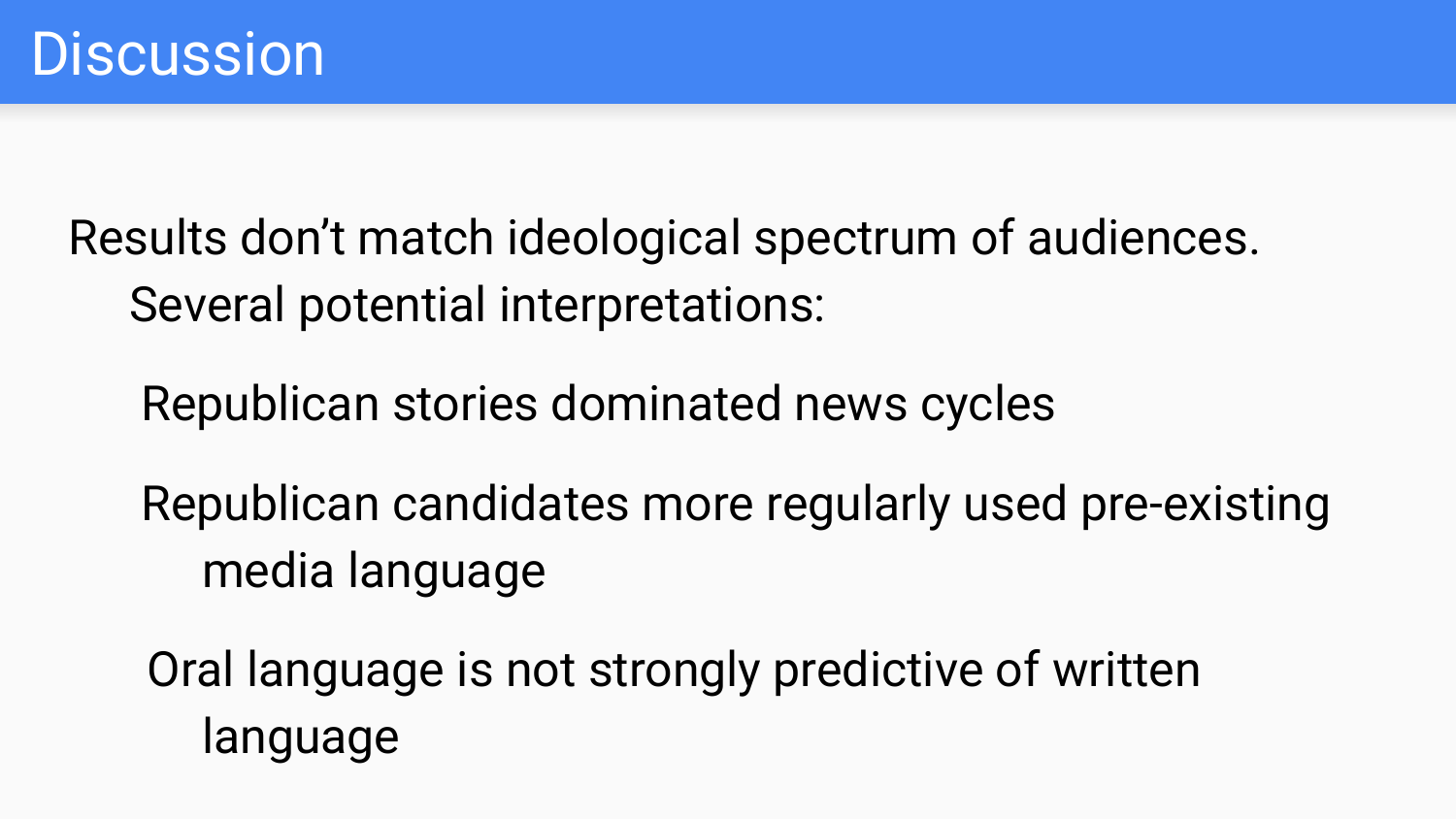

# Discussion
Results don’t match ideological spectrum of audiences. Several potential interpretations:
Republican stories dominated news cycles
Republican candidates more regularly used pre-existing media language
Oral language is not strongly predictive of written language